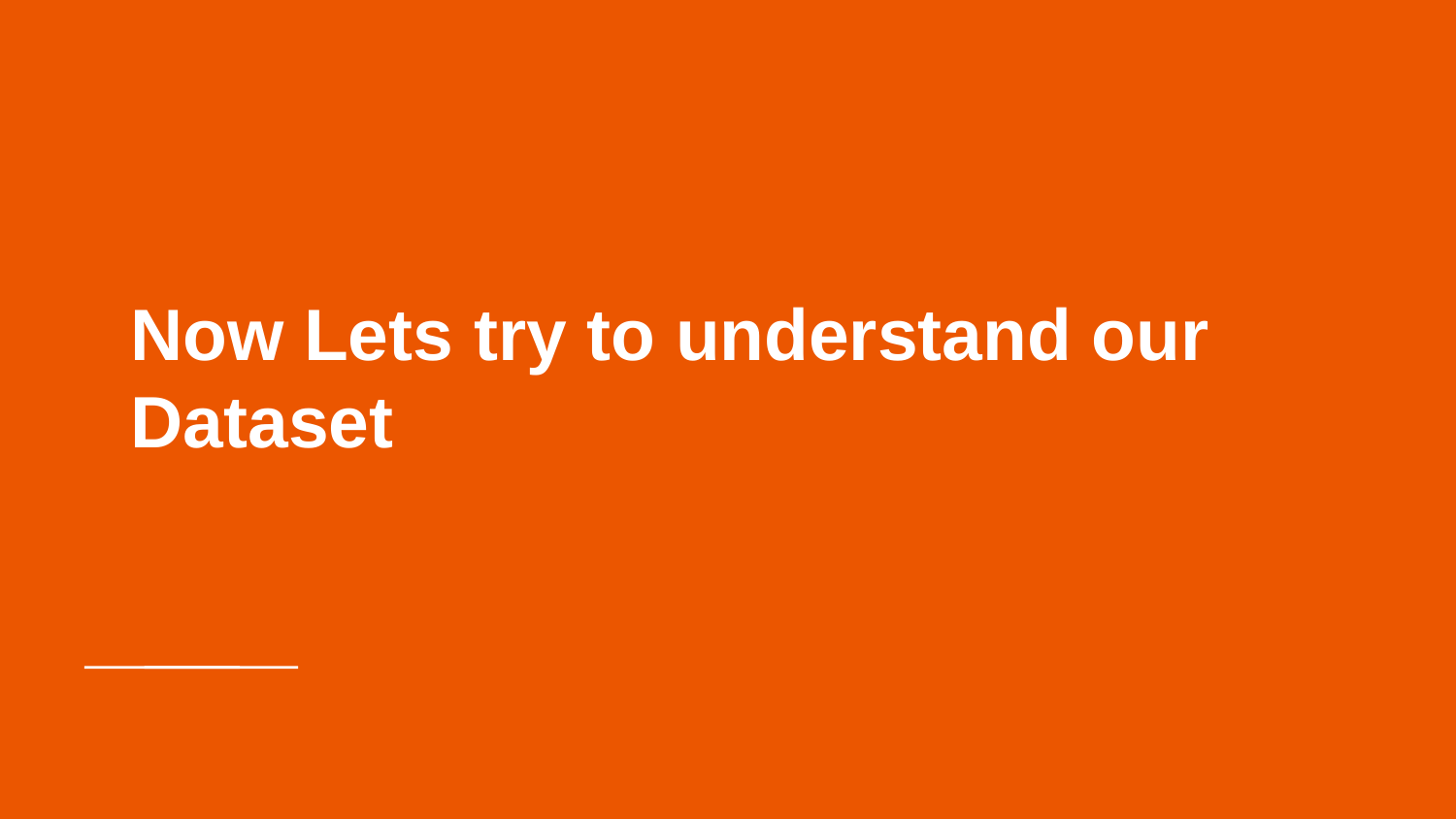

# Now Lets try to understand our Dataset